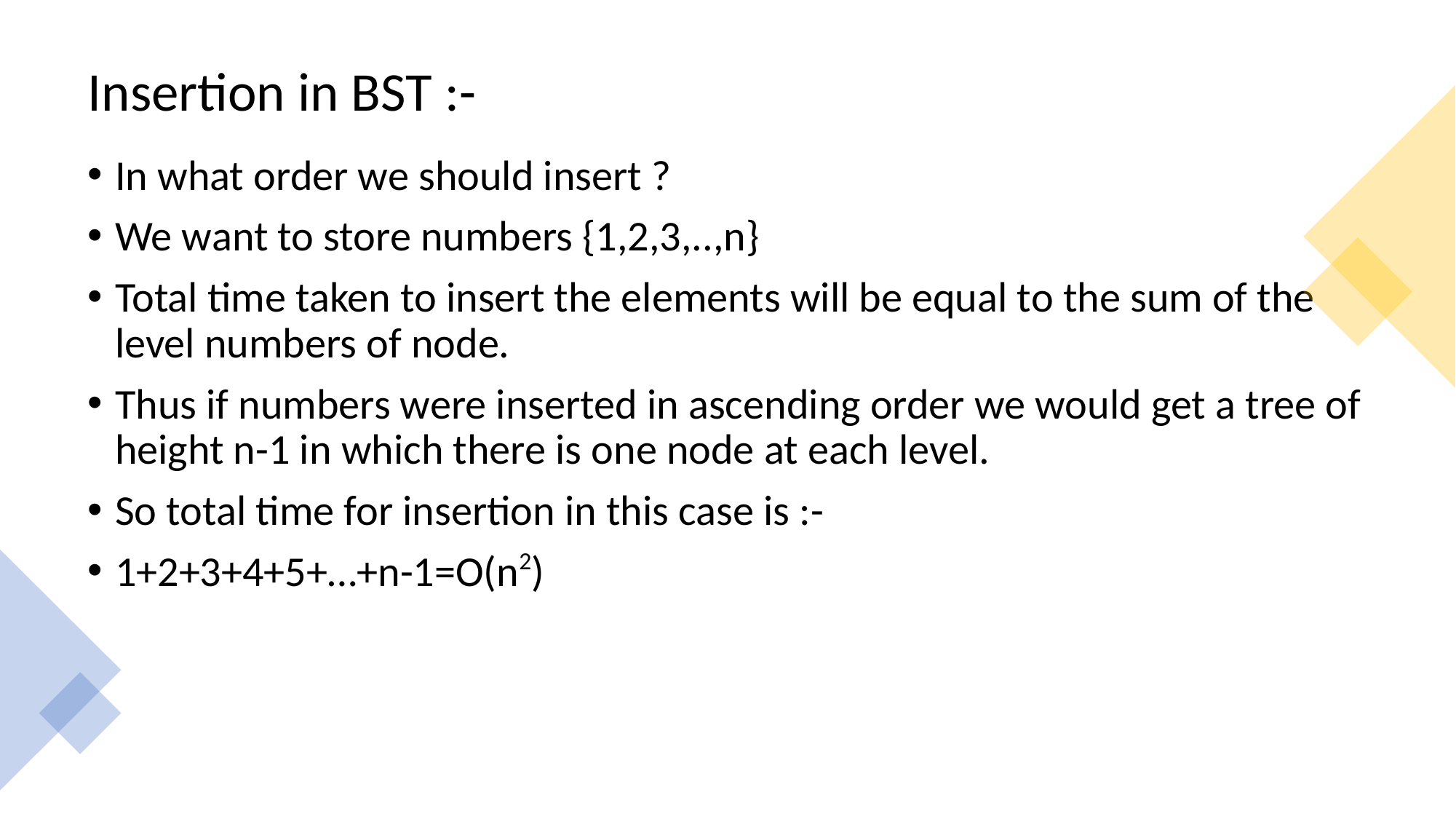

# Insertion in BST :-
In what order we should insert ?
We want to store numbers {1,2,3,..,n}
Total time taken to insert the elements will be equal to the sum of the level numbers of node.
Thus if numbers were inserted in ascending order we would get a tree of height n-1 in which there is one node at each level.
So total time for insertion in this case is :-
1+2+3+4+5+…+n-1=O(n2)